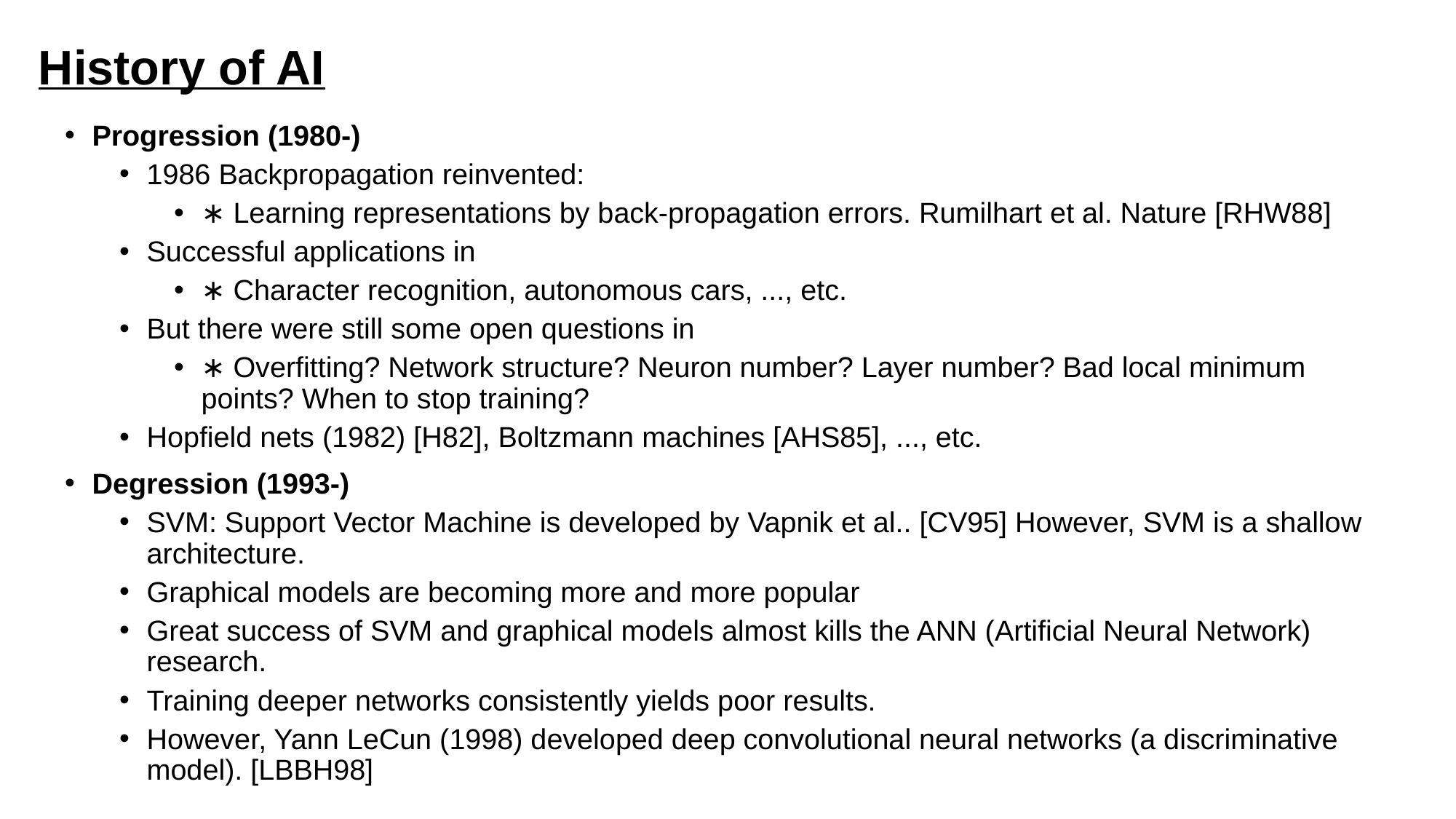

# History of AI
Progression (1980-)
1986 Backpropagation reinvented:
∗ Learning representations by back-propagation errors. Rumilhart et al. Nature [RHW88]
Successful applications in
∗ Character recognition, autonomous cars, ..., etc.
But there were still some open questions in
∗ Overfitting? Network structure? Neuron number? Layer number? Bad local minimum points? When to stop training?
Hopfield nets (1982) [H82], Boltzmann machines [AHS85], ..., etc.
Degression (1993-)
SVM: Support Vector Machine is developed by Vapnik et al.. [CV95] However, SVM is a shallow architecture.
Graphical models are becoming more and more popular
Great success of SVM and graphical models almost kills the ANN (Artificial Neural Network) research.
Training deeper networks consistently yields poor results.
However, Yann LeCun (1998) developed deep convolutional neural networks (a discriminative model). [LBBH98]